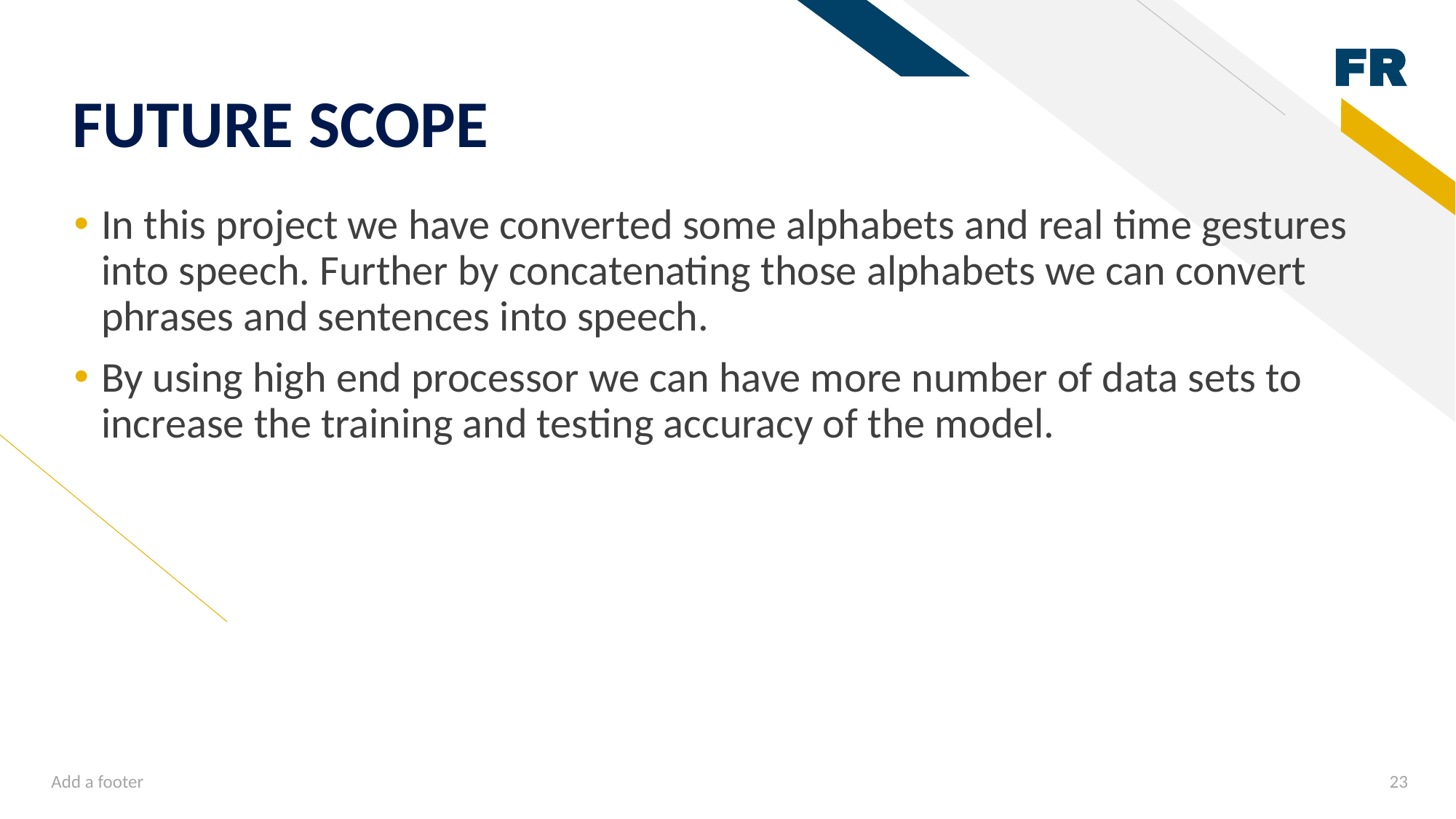

# FUTURE SCOPE
In this project we have converted some alphabets and real time gestures into speech. Further by concatenating those alphabets we can convert phrases and sentences into speech.
By using high end processor we can have more number of data sets to increase the training and testing accuracy of the model.

Add a footer
23